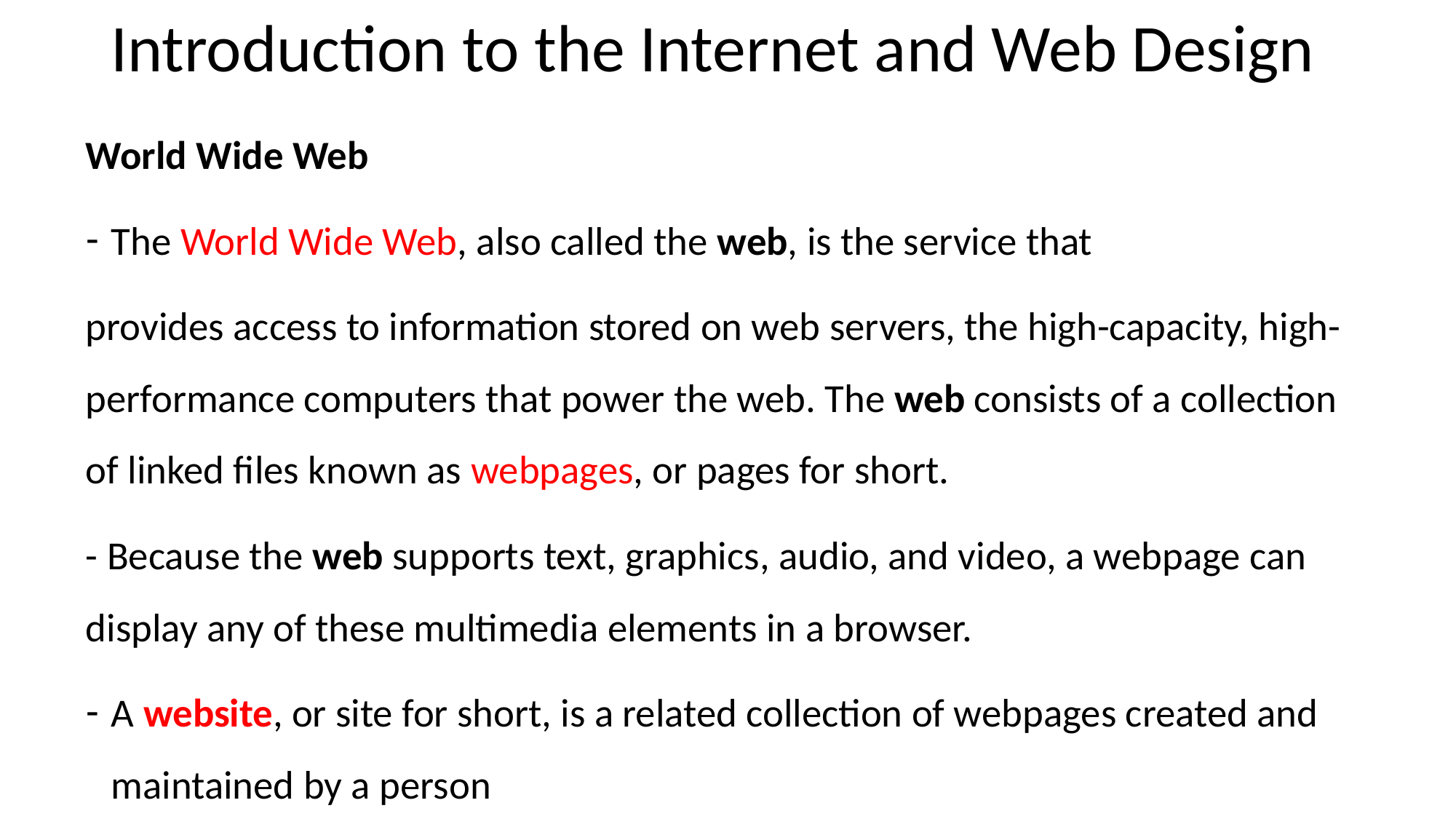

# Introduction to the Internet and Web Design
World Wide Web
The World Wide Web, also called the web, is the service that
provides access to information stored on web servers, the high-capacity, high-performance computers that power the web. The web consists of a collection of linked files known as webpages, or pages for short.
- Because the web supports text, graphics, audio, and video, a webpage can display any of these multimedia elements in a browser.
A website, or site for short, is a related collection of webpages created and maintained by a person